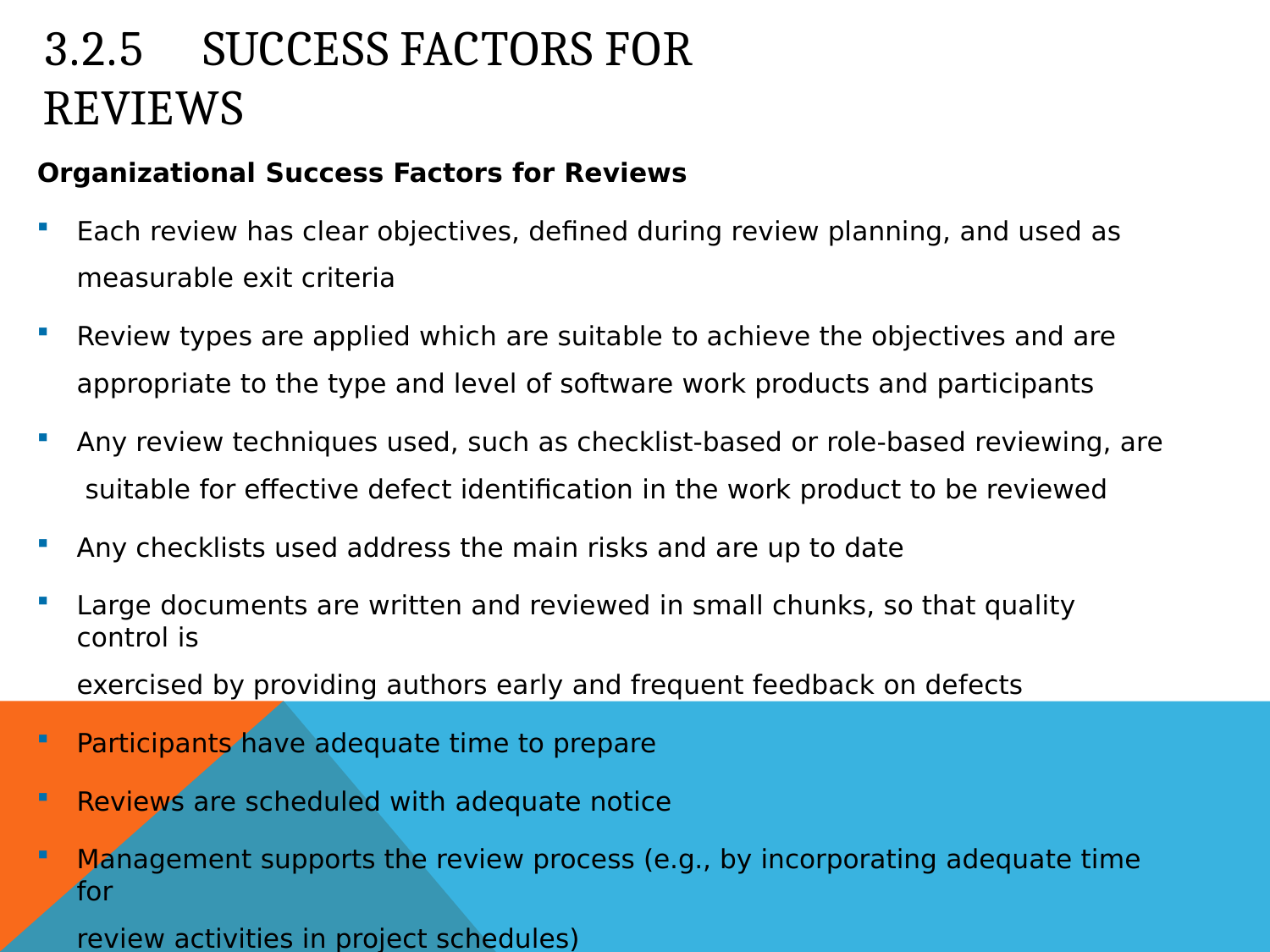

# 3.2.5	Success Factors for Reviews
Organizational Success Factors for Reviews
Each review has clear objectives, defined during review planning, and used as
measurable exit criteria
Review types are applied which are suitable to achieve the objectives and are
appropriate to the type and level of software work products and participants
Any review techniques used, such as checklist-based or role-based reviewing, are  suitable for effective defect identification in the work product to be reviewed
Any checklists used address the main risks and are up to date
Large documents are written and reviewed in small chunks, so that quality control is
exercised by providing authors early and frequent feedback on defects
Participants have adequate time to prepare
Reviews are scheduled with adequate notice
Management supports the review process (e.g., by incorporating adequate time for
review activities in project schedules)